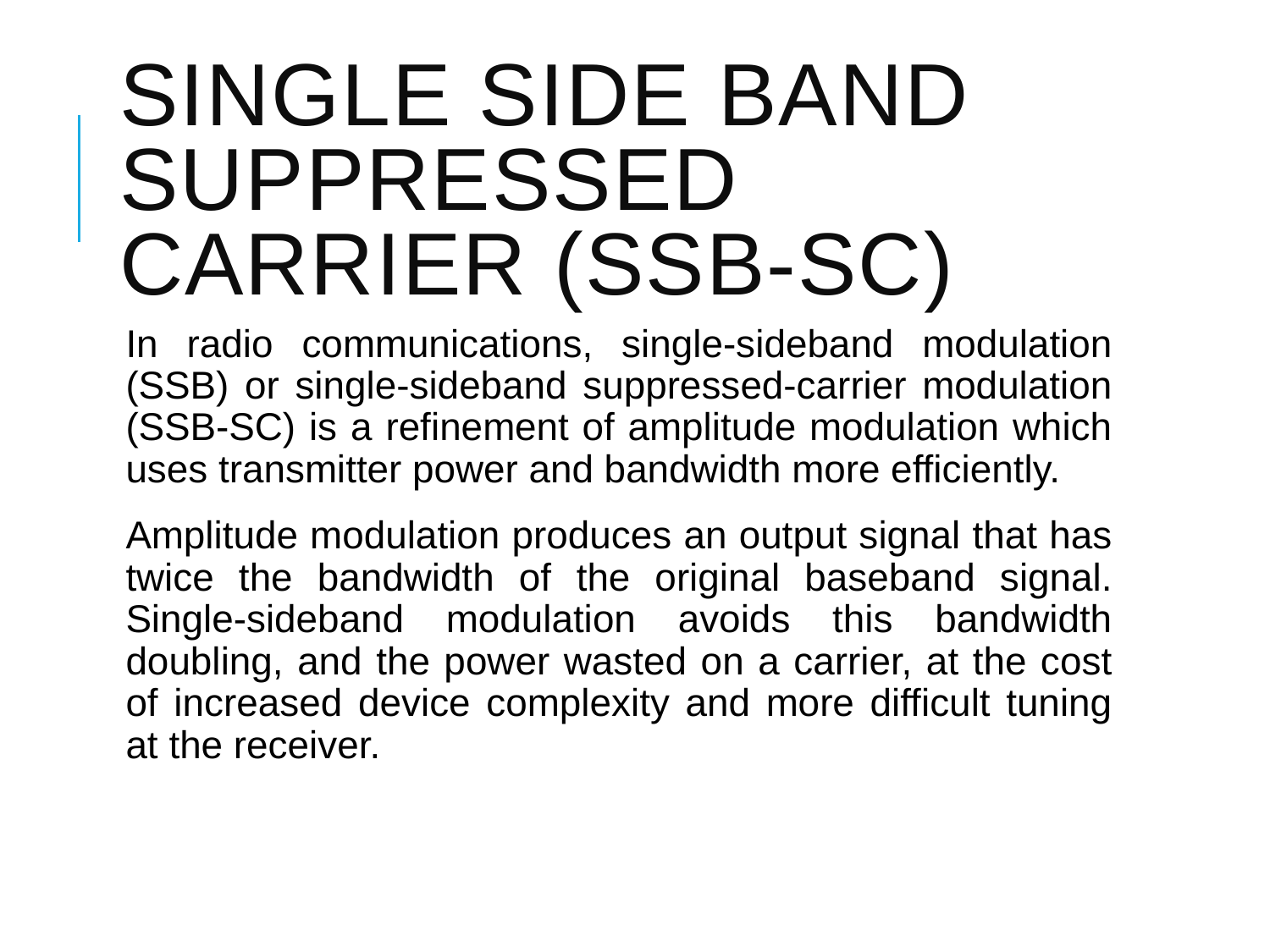

# Single side band suppressed carrier (ssb-sc)
In radio communications, single-sideband modulation (SSB) or single-sideband suppressed-carrier modulation (SSB-SC) is a refinement of amplitude modulation which uses transmitter power and bandwidth more efficiently.
Amplitude modulation produces an output signal that has twice the bandwidth of the original baseband signal. Single-sideband modulation avoids this bandwidth doubling, and the power wasted on a carrier, at the cost of increased device complexity and more difficult tuning at the receiver.